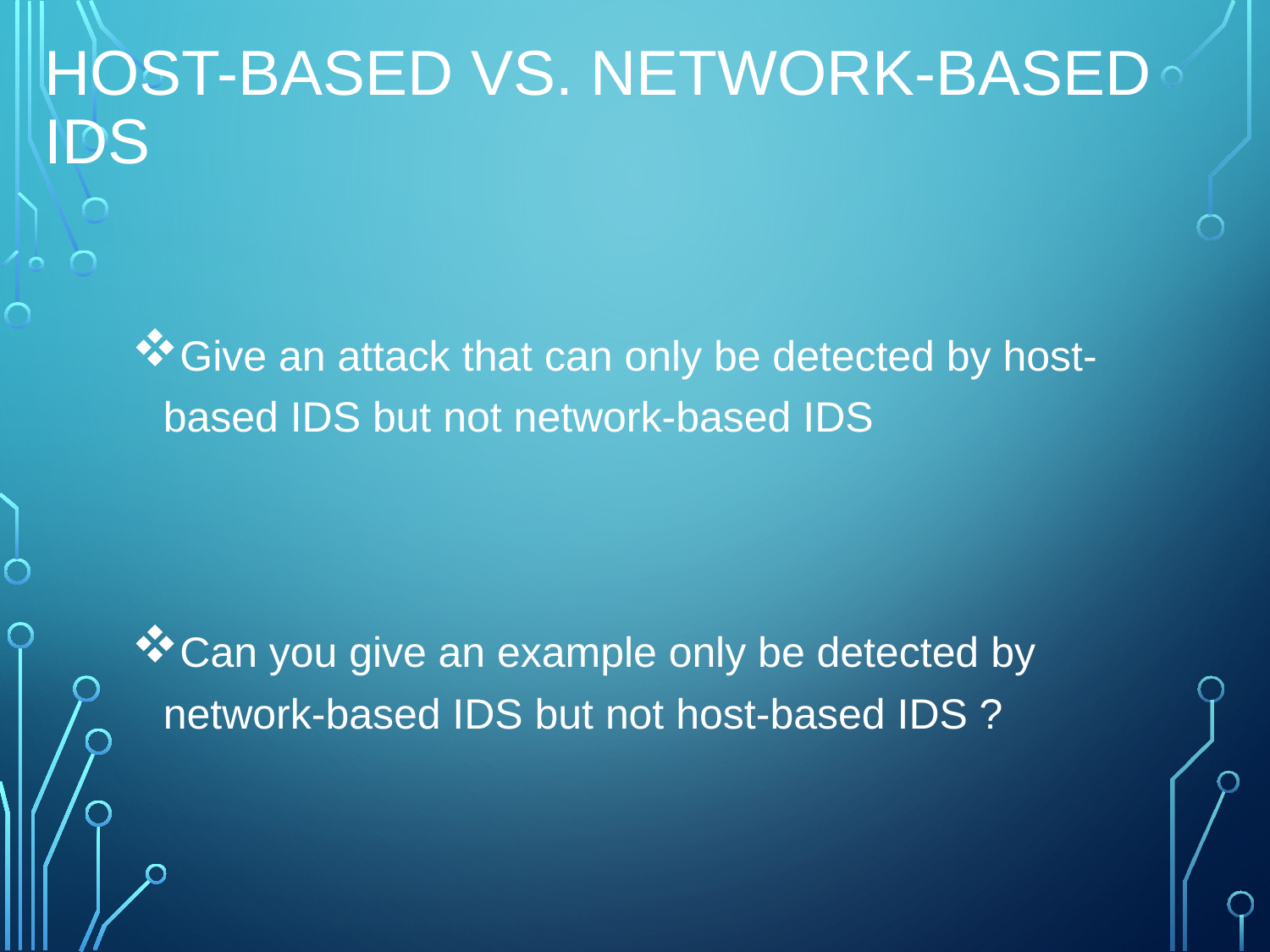

# Host-based vs. Network-based IDS
Give an attack that can only be detected by host-based IDS but not network-based IDS

Can you give an example only be detected by network-based IDS but not host-based IDS ?